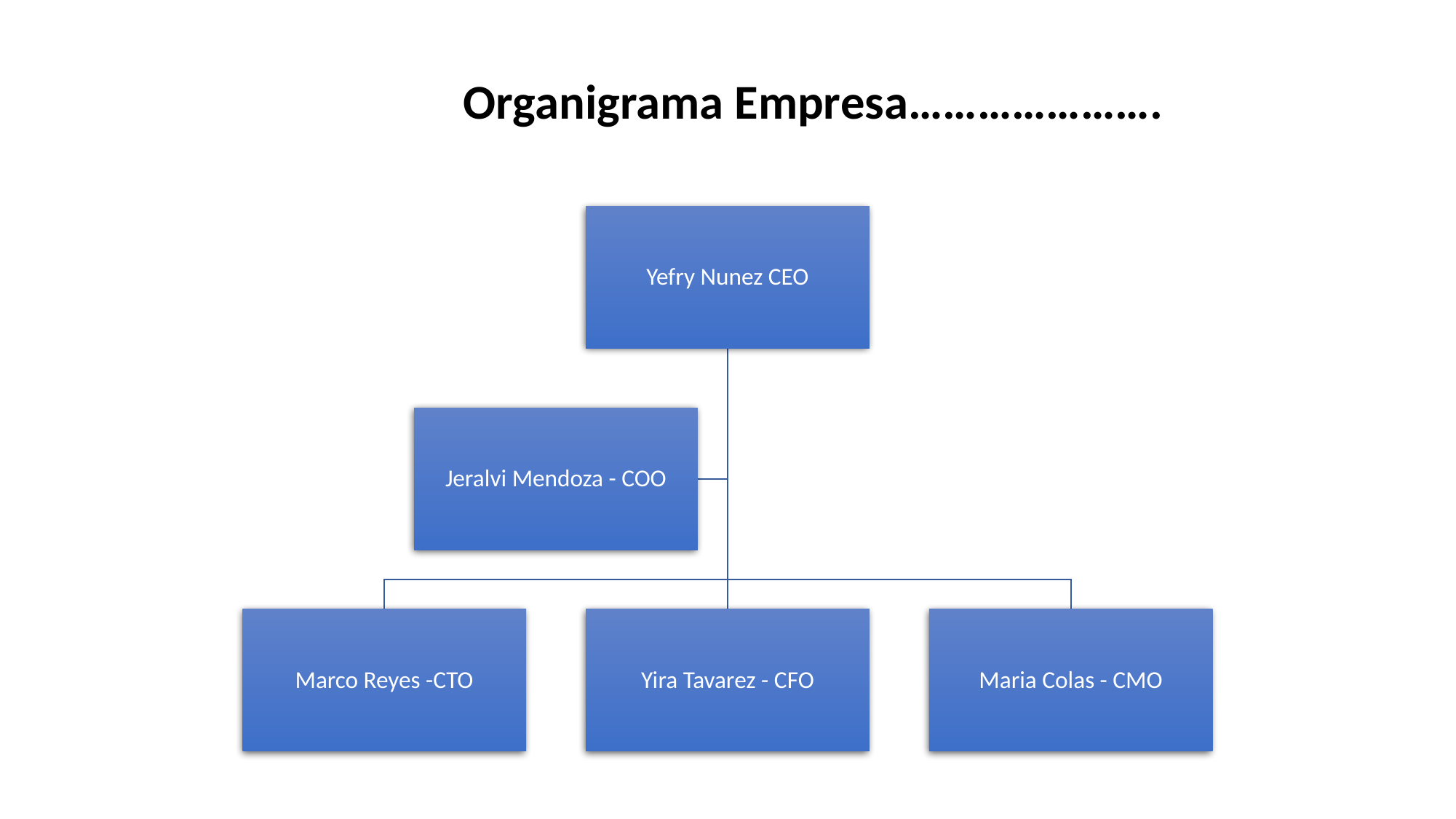

Organigrama Empresa………………….
Yefry Nunez CEO
Marco Reyes -CTO
Yira Tavarez - CFO
Maria Colas - CMO
Jeralvi Mendoza - COO